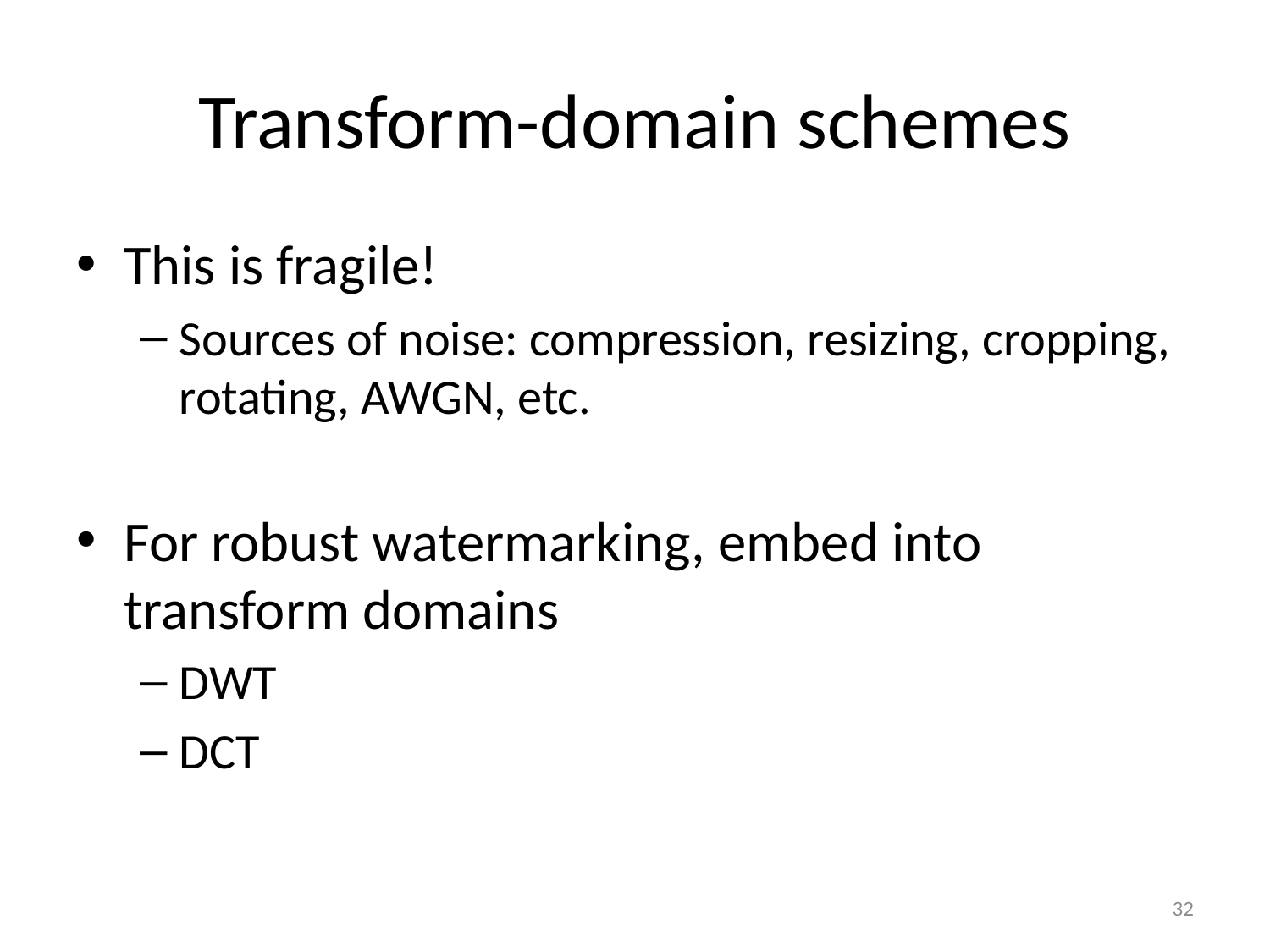

# Transform-domain schemes
This is fragile!
Sources of noise: compression, resizing, cropping, rotating, AWGN, etc.

For robust watermarking, embed into transform domains
DWT
DCT
32